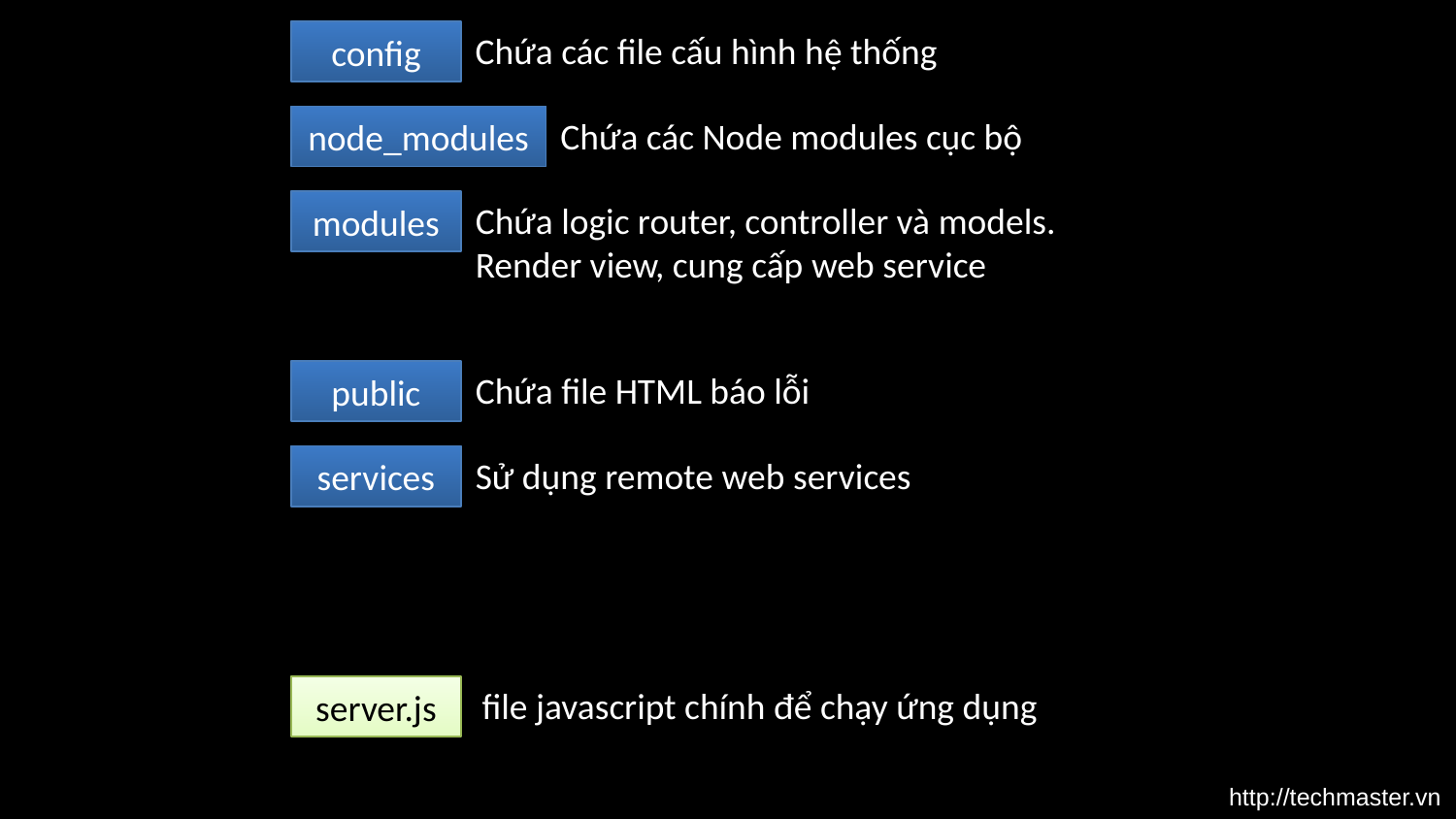

config
Chứa các file cấu hình hệ thống
node_modules
Chứa các Node modules cục bộ
modules
Chứa logic router, controller và models. Render view, cung cấp web service
public
Chứa file HTML báo lỗi
services
Sử dụng remote web services
server.js
file javascript chính để chạy ứng dụng